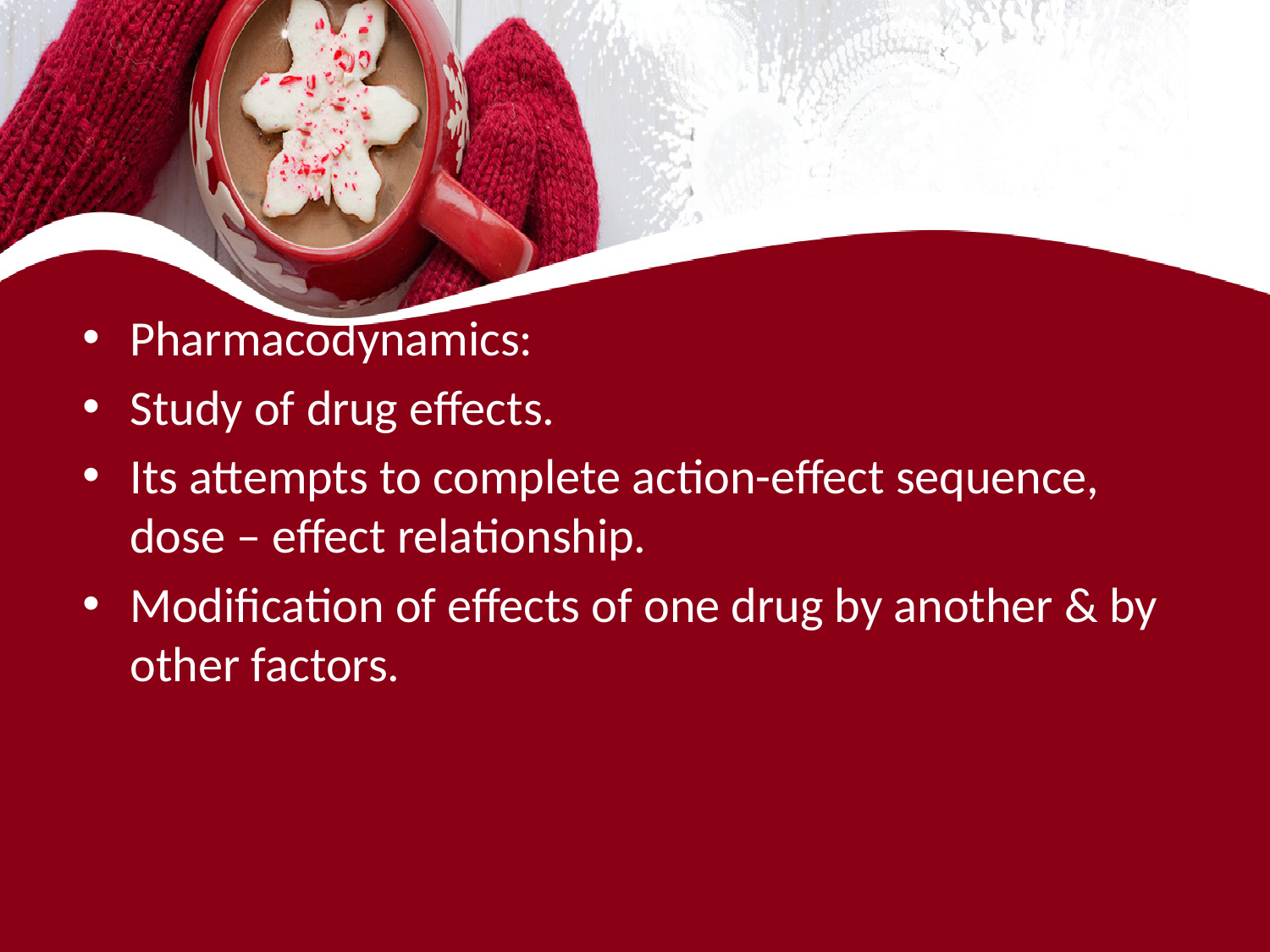

#
Pharmacodynamics:
Study of drug effects.
Its attempts to complete action-effect sequence, dose – effect relationship.
Modification of effects of one drug by another & by other factors.